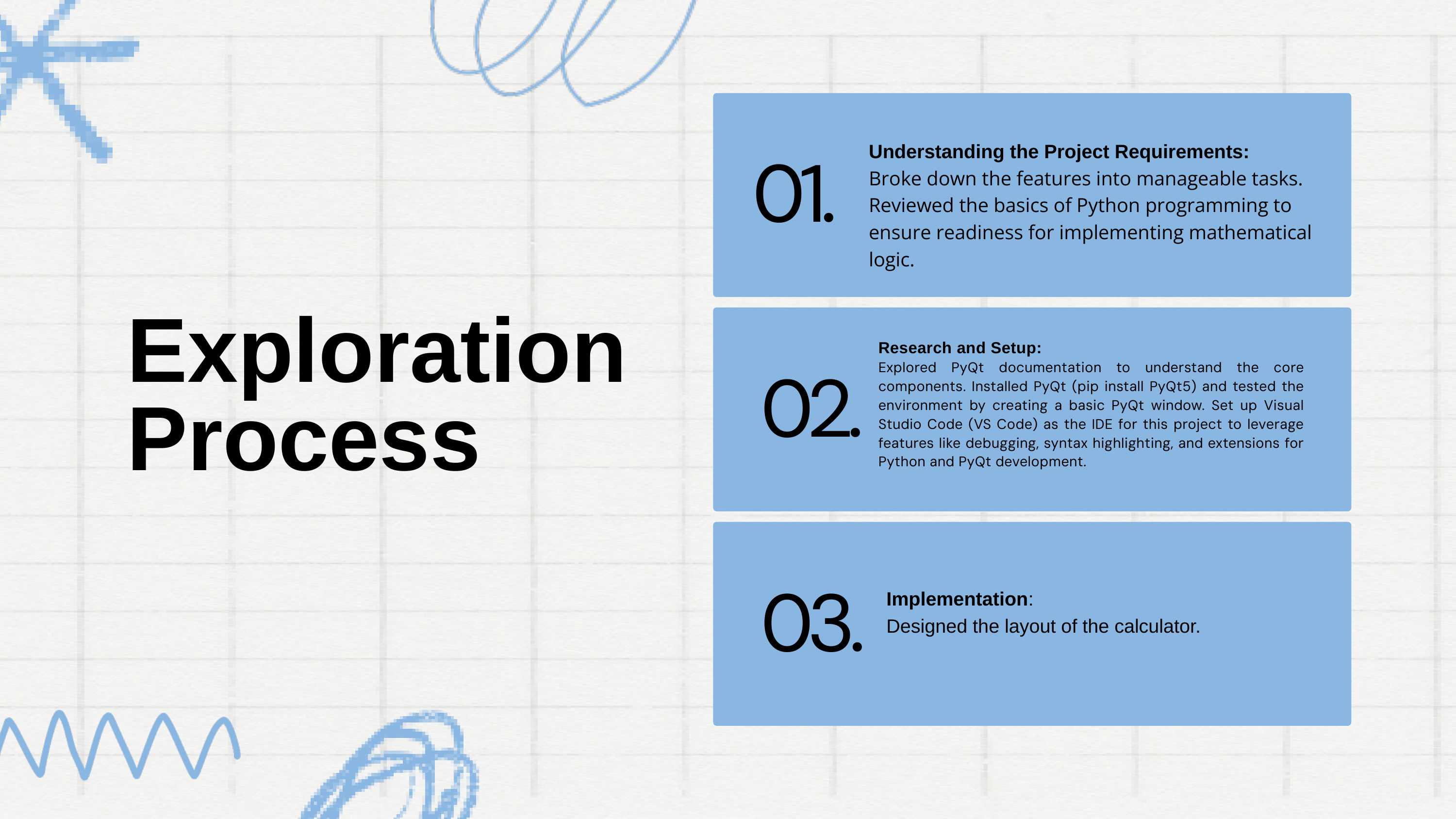

Understanding the Project Requirements:
Broke down the features into manageable tasks. Reviewed the basics of Python programming to ensure readiness for implementing mathematical logic.
01.

Exploration Process
Research and Setup:
Explored PyQt documentation to understand the core components. Installed PyQt (pip install PyQt5) and tested the environment by creating a basic PyQt window. Set up Visual Studio Code (VS Code) as the IDE for this project to leverage features like debugging, syntax highlighting, and extensions for Python and PyQt development.

02.

Implementation:
Designed the layout of the calculator.

03.